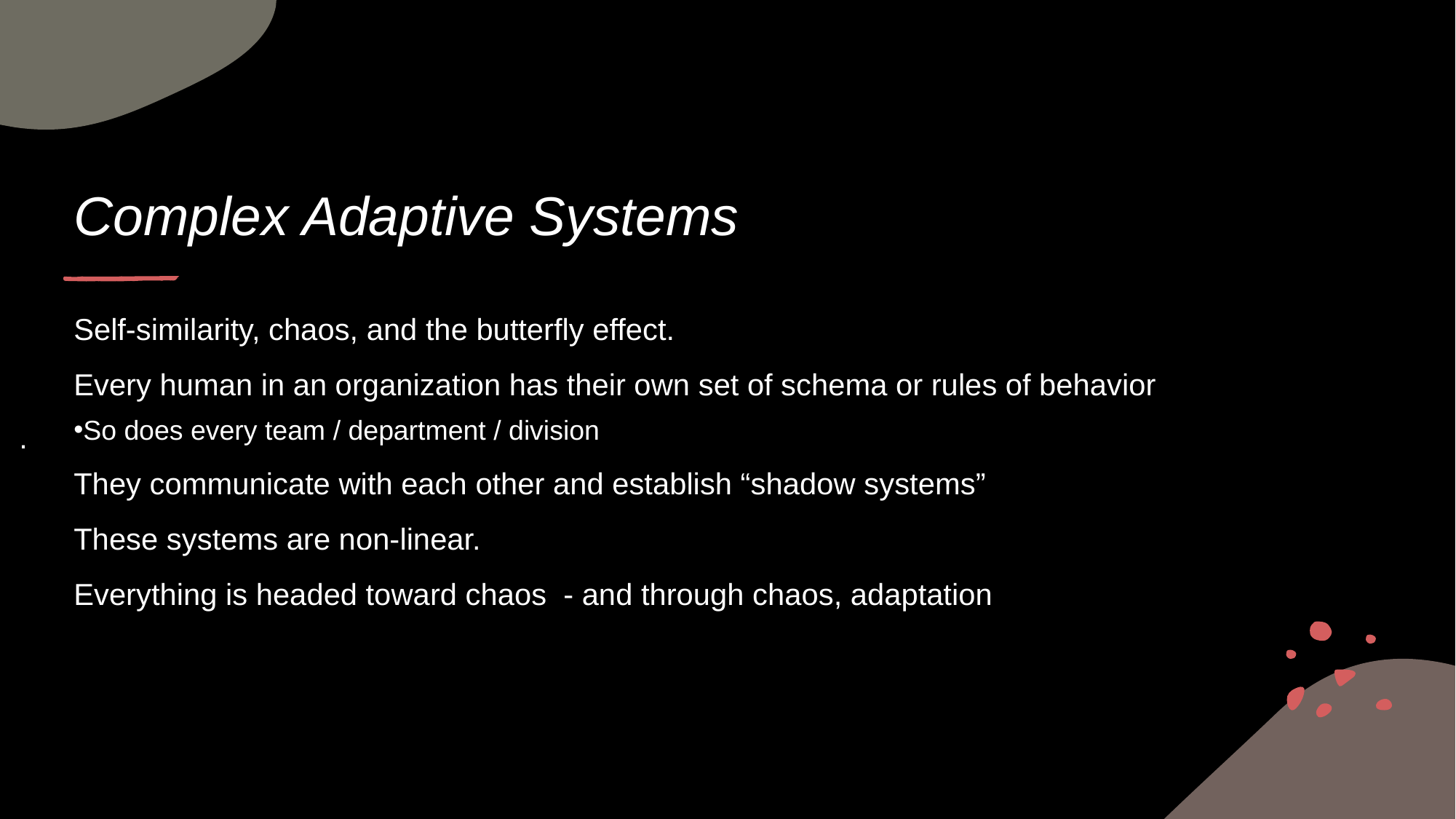

# Complex Adaptive Systems
Self-similarity, chaos, and the butterfly effect.
Every human in an organization has their own set of schema or rules of behavior
So does every team / department / division
They communicate with each other and establish “shadow systems”
These systems are non-linear.
Everything is headed toward chaos  - and through chaos, adaptation
 .